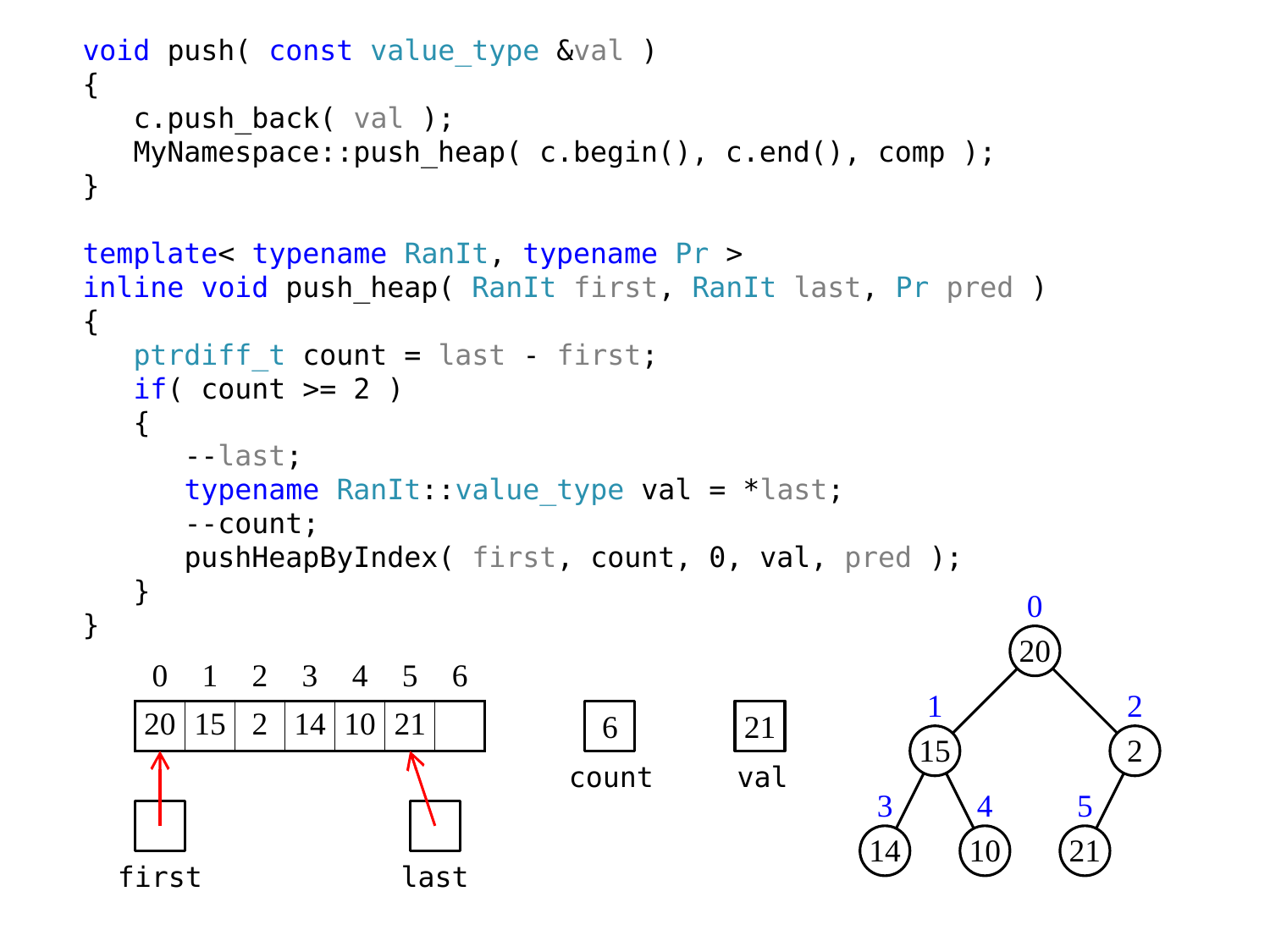

void push( const value_type &val )
{
   c.push_back( val );
   MyNamespace::push_heap( c.begin(), c.end(), comp );
}

template< typename RanIt, typename Pr >
inline void push_heap( RanIt first, RanIt last, Pr pred )
{
   ptrdiff_t count = last - first;
   if( count >= 2 )
   {
      --last;
      typename RanIt::value_type val = *last;
      --count;
      pushHeapByIndex( first, count, 0, val, pred );
   }
}
0
20
| 0 | 1 | 2 | 3 | 4 | 5 | 6 |
| --- | --- | --- | --- | --- | --- | --- |
| 20 | 15 | 2 | 14 | 10 | 21 |  |
1
2
6
21
15
2
count
val
3
4
5

14
10
21
first
last